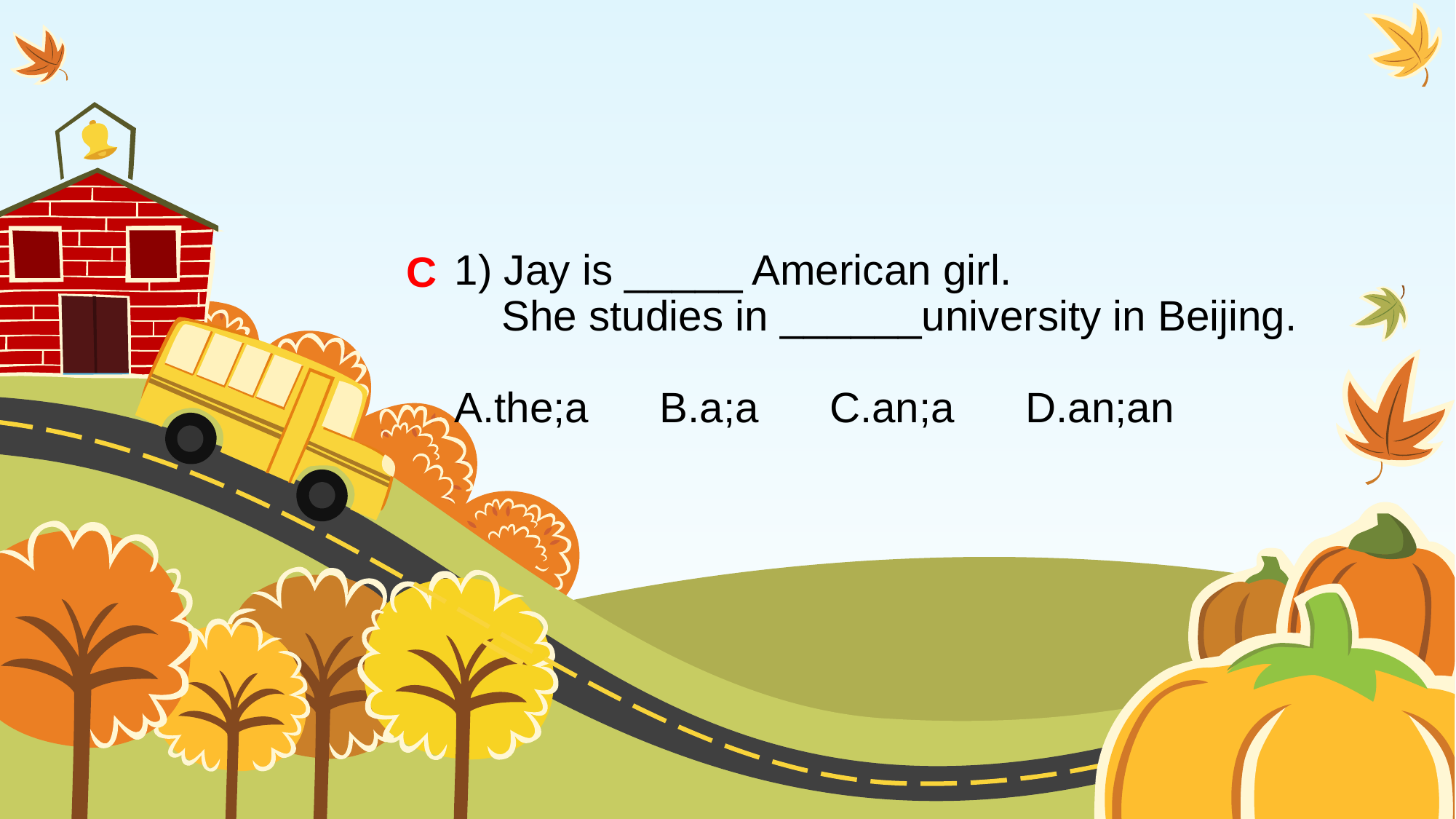

# 1) Jay is _____ American girl. She studies in ______university in Beijing. A.the;a      B.a;a      C.an;a      D.an;an
C